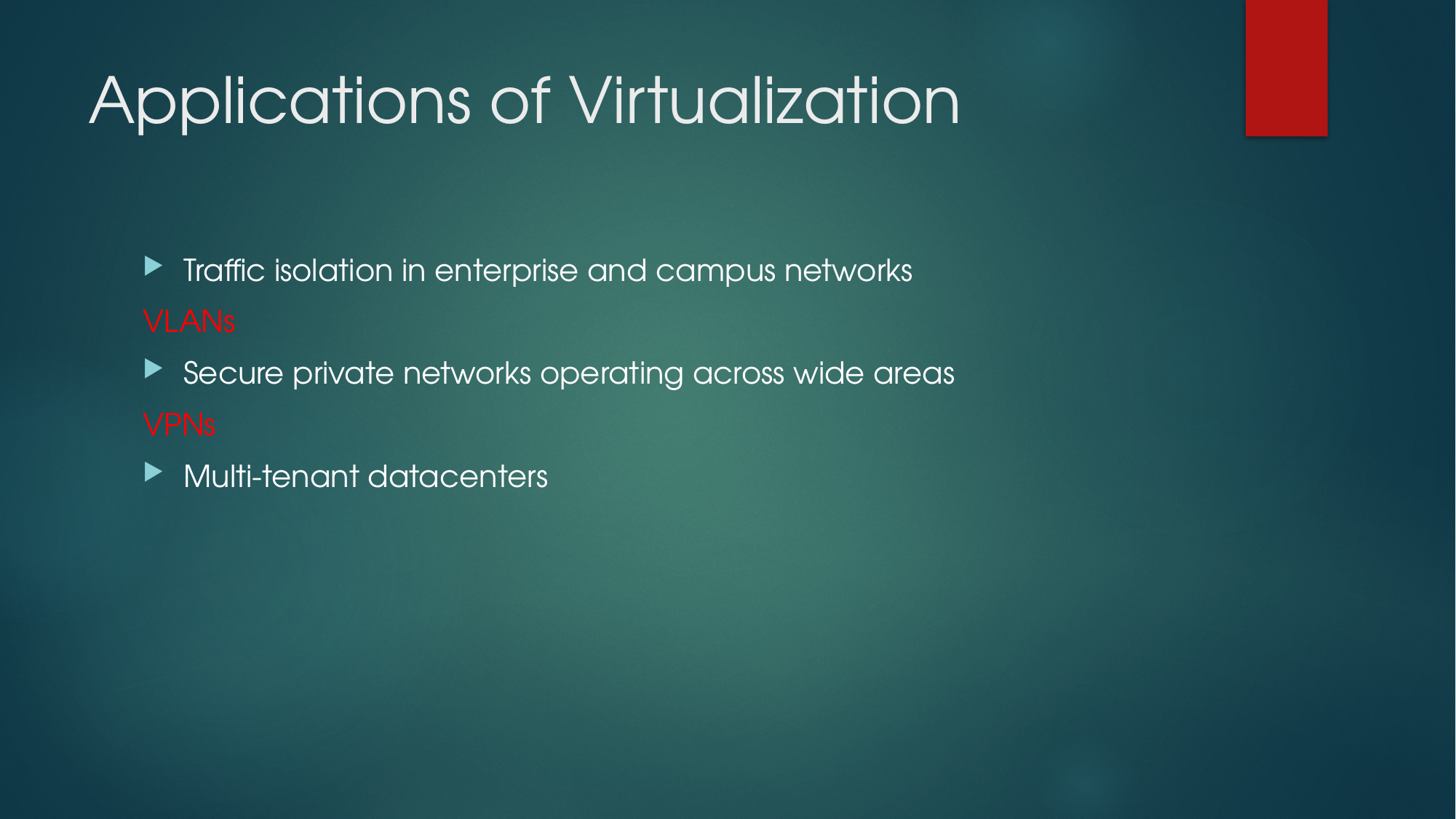

# Applications of Virtualization
Traffic isolation in enterprise and campus networks
VLANs
Secure private networks operating across wide areas
VPNs
Multi-tenant datacenters